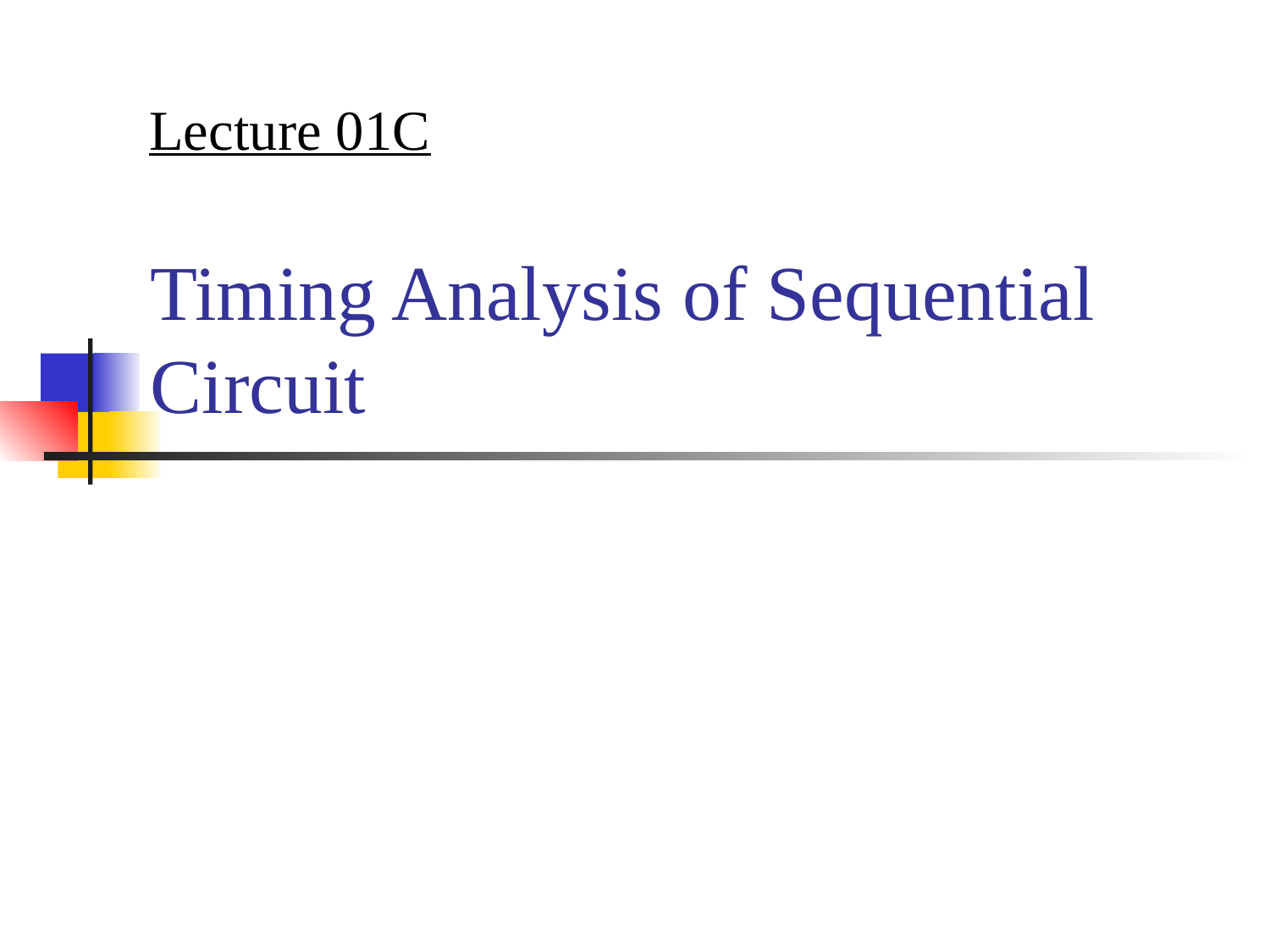

Lecture 01C
# Timing Analysis of Sequential Circuit